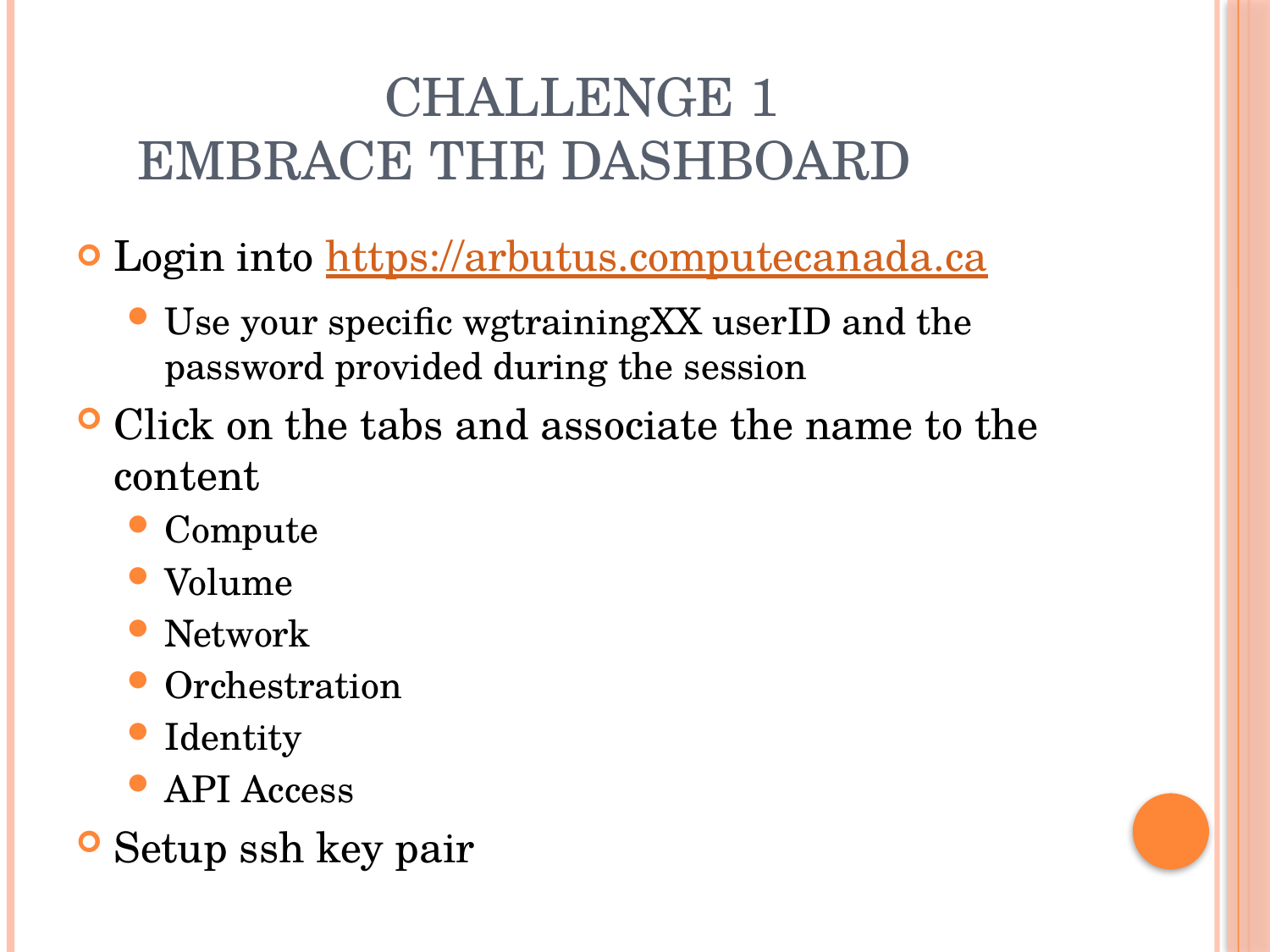

# Challenge 1 Embrace the Dashboard
Login into https://arbutus.computecanada.ca
Use your specific wgtrainingXX userID and the password provided during the session
Click on the tabs and associate the name to the content
Compute
Volume
Network
Orchestration
Identity
API Access
Setup ssh key pair